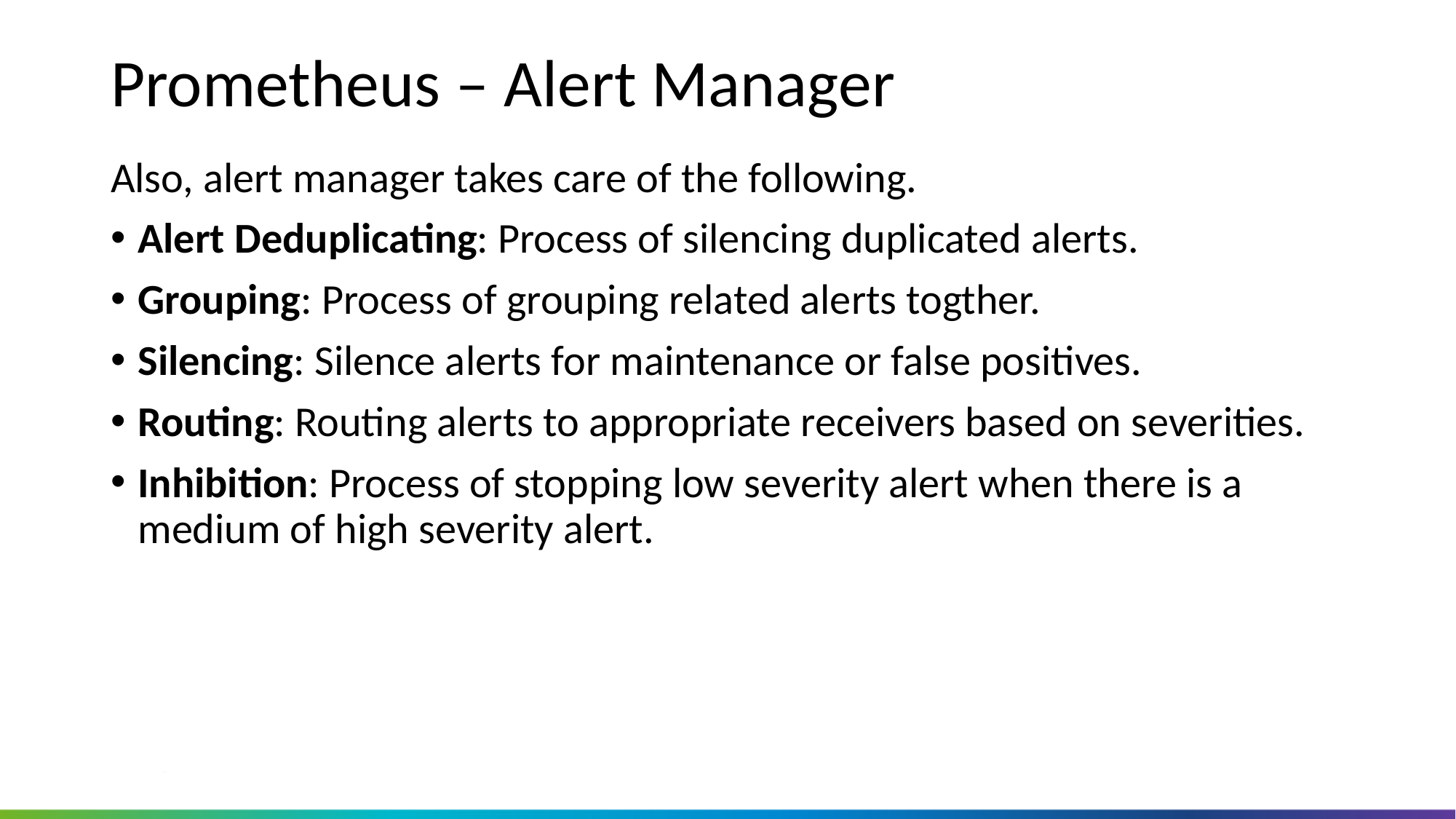

Prometheus – Alert Manager
Also, alert manager takes care of the following.
Alert Deduplicating: Process of silencing duplicated alerts.
Grouping: Process of grouping related alerts togther.
Silencing: Silence alerts for maintenance or false positives.
Routing: Routing alerts to appropriate receivers based on severities.
Inhibition: Process of stopping low severity alert when there is a medium of high severity alert.